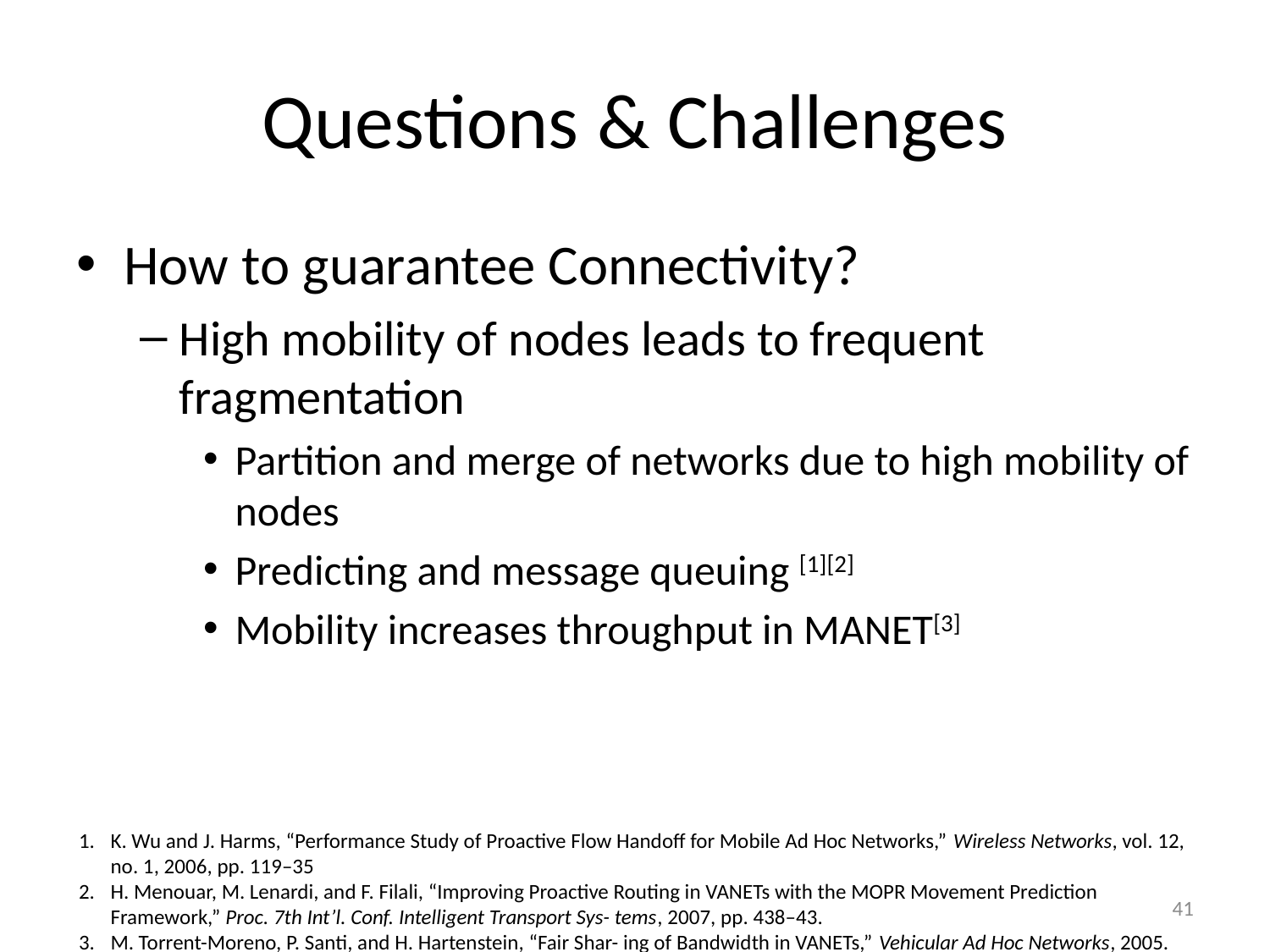

# Questions & Challenges
How to guarantee Connectivity?
High mobility of nodes leads to frequent fragmentation
Partition and merge of networks due to high mobility of nodes
Predicting and message queuing [1][2]
Mobility increases throughput in MANET[3]

K. Wu and J. Harms, “Performance Study of Proactive Flow Handoff for Mobile Ad Hoc Networks,” Wireless Networks, vol. 12, no. 1, 2006, pp. 119–35
H. Menouar, M. Lenardi, and F. Filali, “Improving Proactive Routing in VANETs with the MOPR Movement Prediction Framework,” Proc. 7th Int’l. Conf. Intelligent Transport Sys- tems, 2007, pp. 438–43.
M. Torrent-Moreno, P. Santi, and H. Hartenstein, “Fair Shar- ing of Bandwidth in VANETs,” Vehicular Ad Hoc Networks, 2005.
41